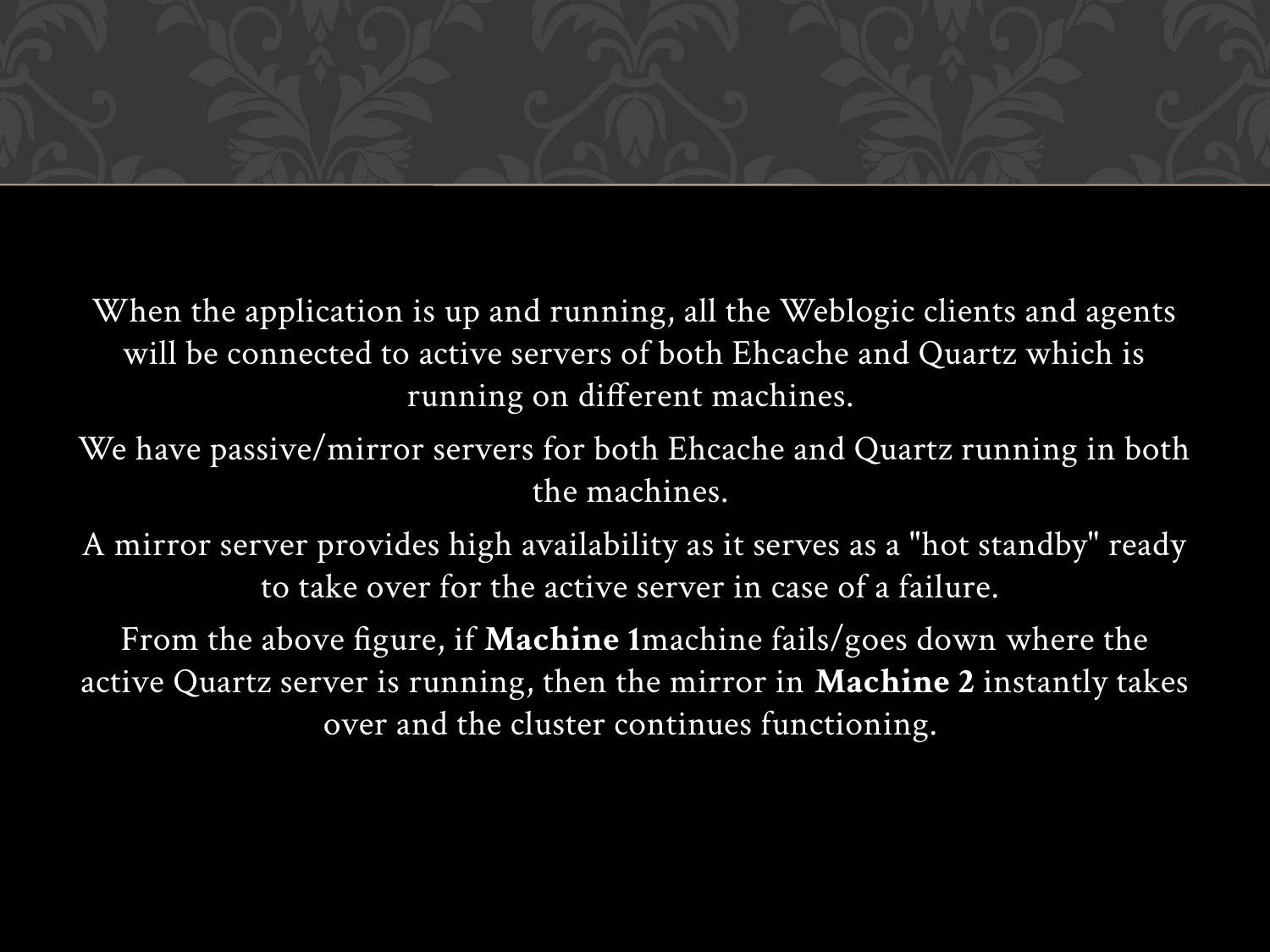

#
When the application is up and running, all the Weblogic clients and agents will be connected to active servers of both Ehcache and Quartz which is running on different machines.
We have passive/mirror servers for both Ehcache and Quartz running in both the machines.
A mirror server provides high availability as it serves as a "hot standby" ready to take over for the active server in case of a failure.
From the above figure, if Machine 1machine fails/goes down where the active Quartz server is running, then the mirror in Machine 2 instantly takes over and the cluster continues functioning.